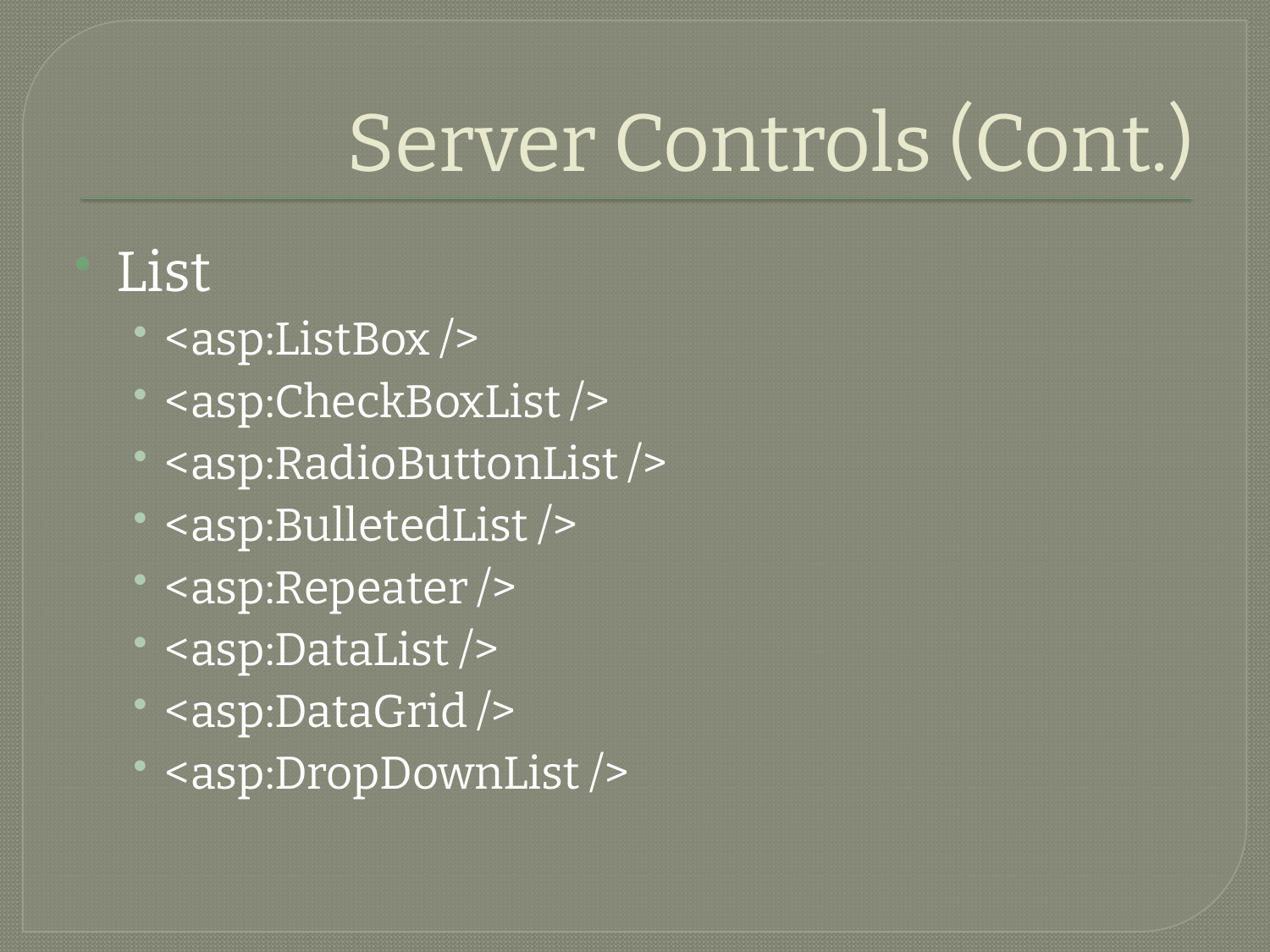

# Server Controls (Cont.)
List
<asp:ListBox />
<asp:CheckBoxList />
<asp:RadioButtonList />
<asp:BulletedList />
<asp:Repeater />
<asp:DataList />
<asp:DataGrid />
<asp:DropDownList />